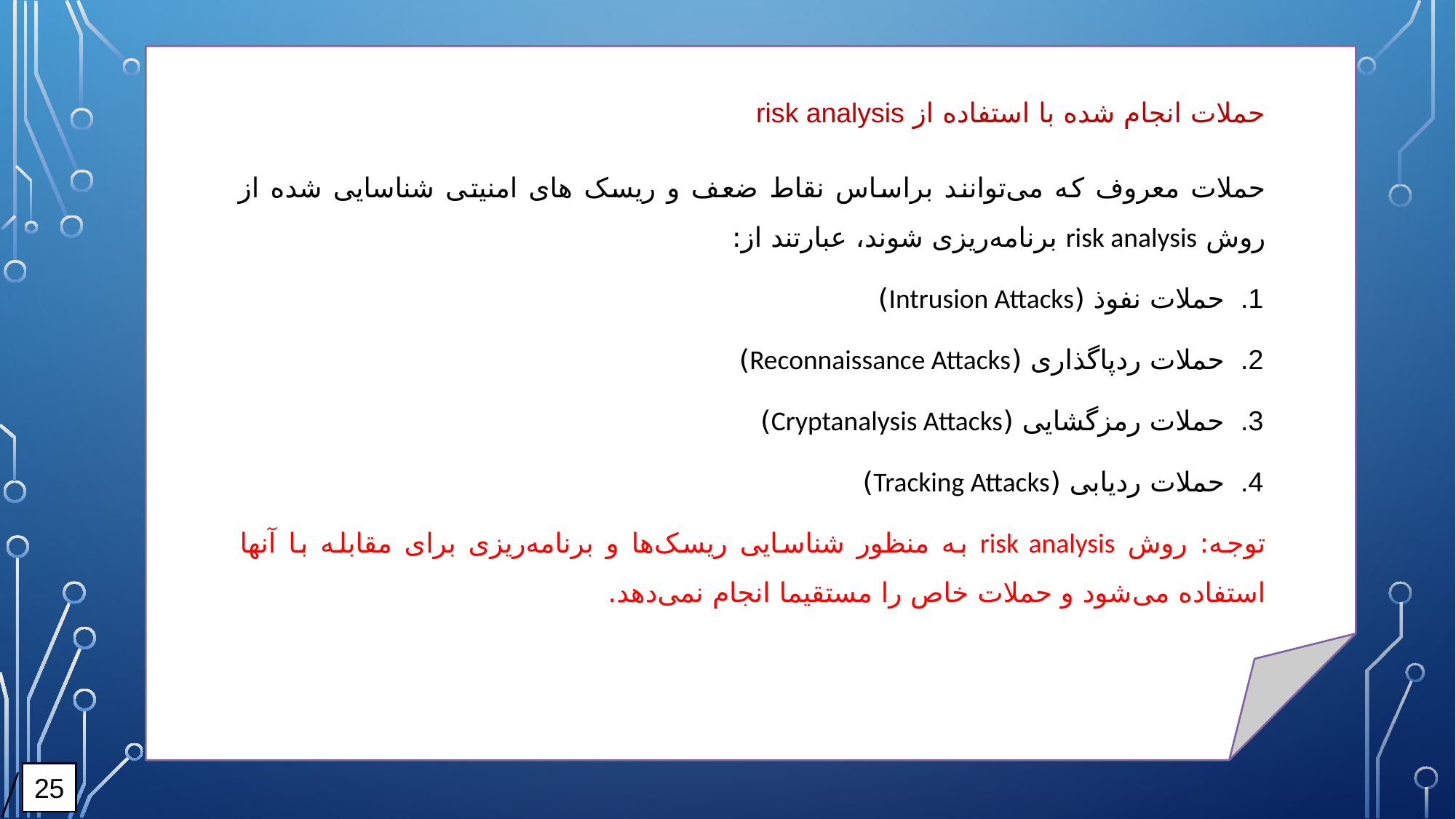

حملات انجام شده با استفاده از risk analysis

حملات معروف که می‌توانند براساس نقاط ضعف و ریسک ‌های امنیتی شناسایی شده از روش risk analysis برنامه‌ریزی شوند، عبارتند از:
حملات نفوذ (Intrusion Attacks)
حملات ردپاگذاری (Reconnaissance Attacks)
حملات رمزگشایی (Cryptanalysis Attacks)
حملات ردیابی (Tracking Attacks)
توجه: روش risk analysis به منظور شناسایی ریسک‌ها و برنامه‌ریزی برای مقابله با آنها استفاده می‌شود و حملات خاص را مستقیما انجام نمی‌دهد.
25